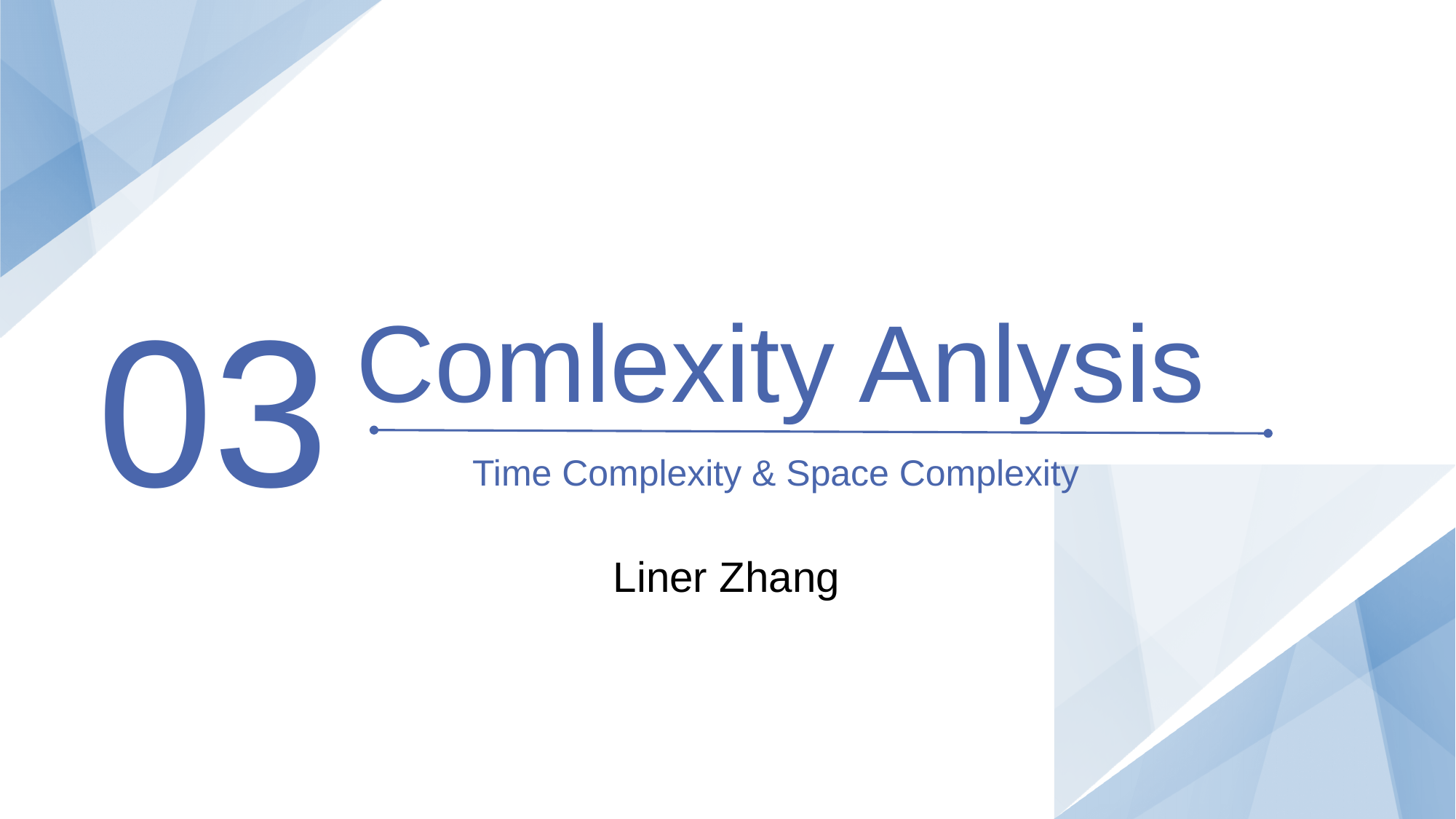

03
Comlexity Anlysis
Time Complexity & Space Complexity
Liner Zhang